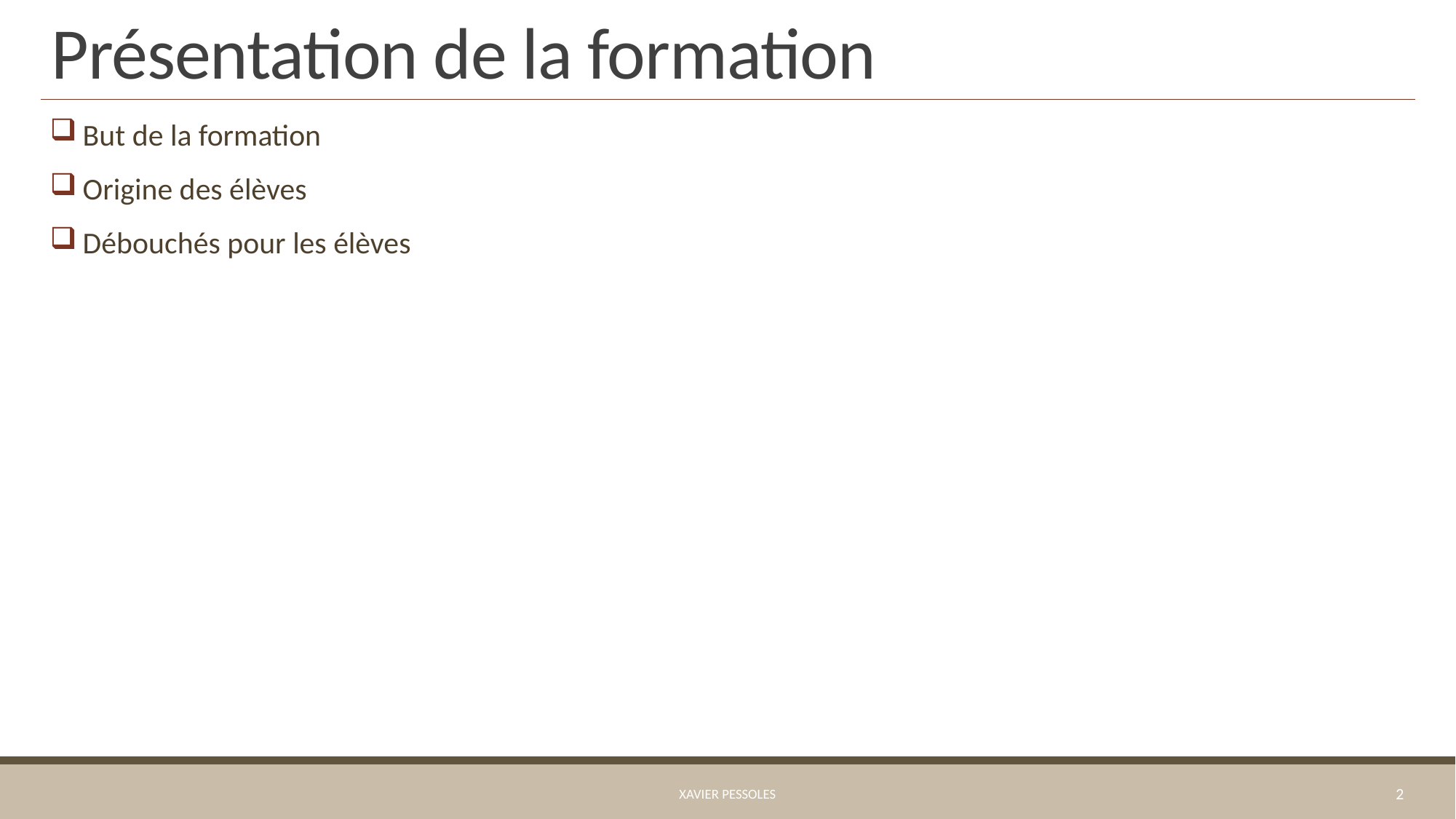

# Présentation de la formation
But de la formation
Origine des élèves
Débouchés pour les élèves
Xavier Pessoles
2